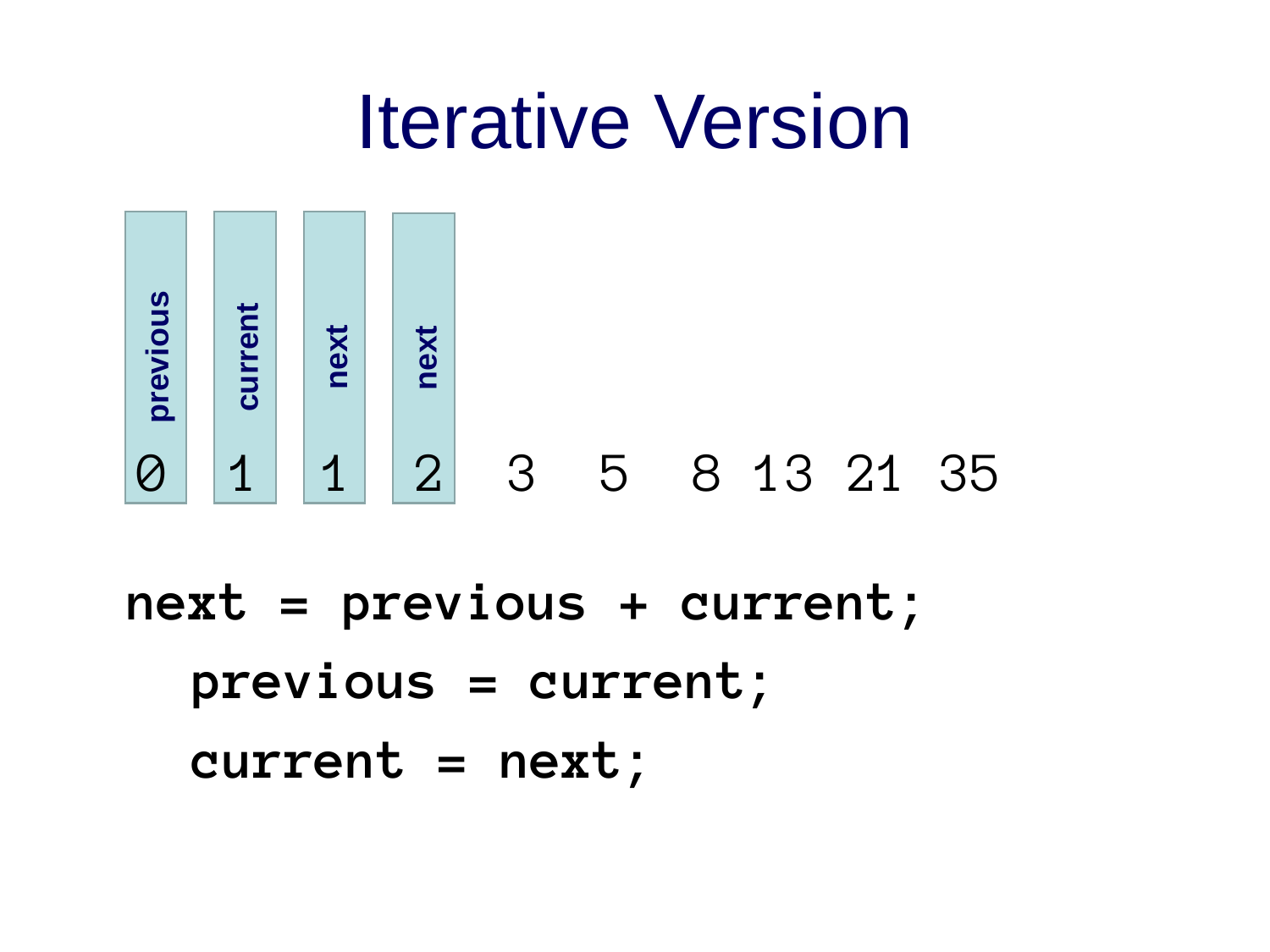

# Iterative Version
previous
current
next
next
  0  1  1  2  3  5  8 13 21 35

  next = previous + current;
	previous = current;
	current = next;